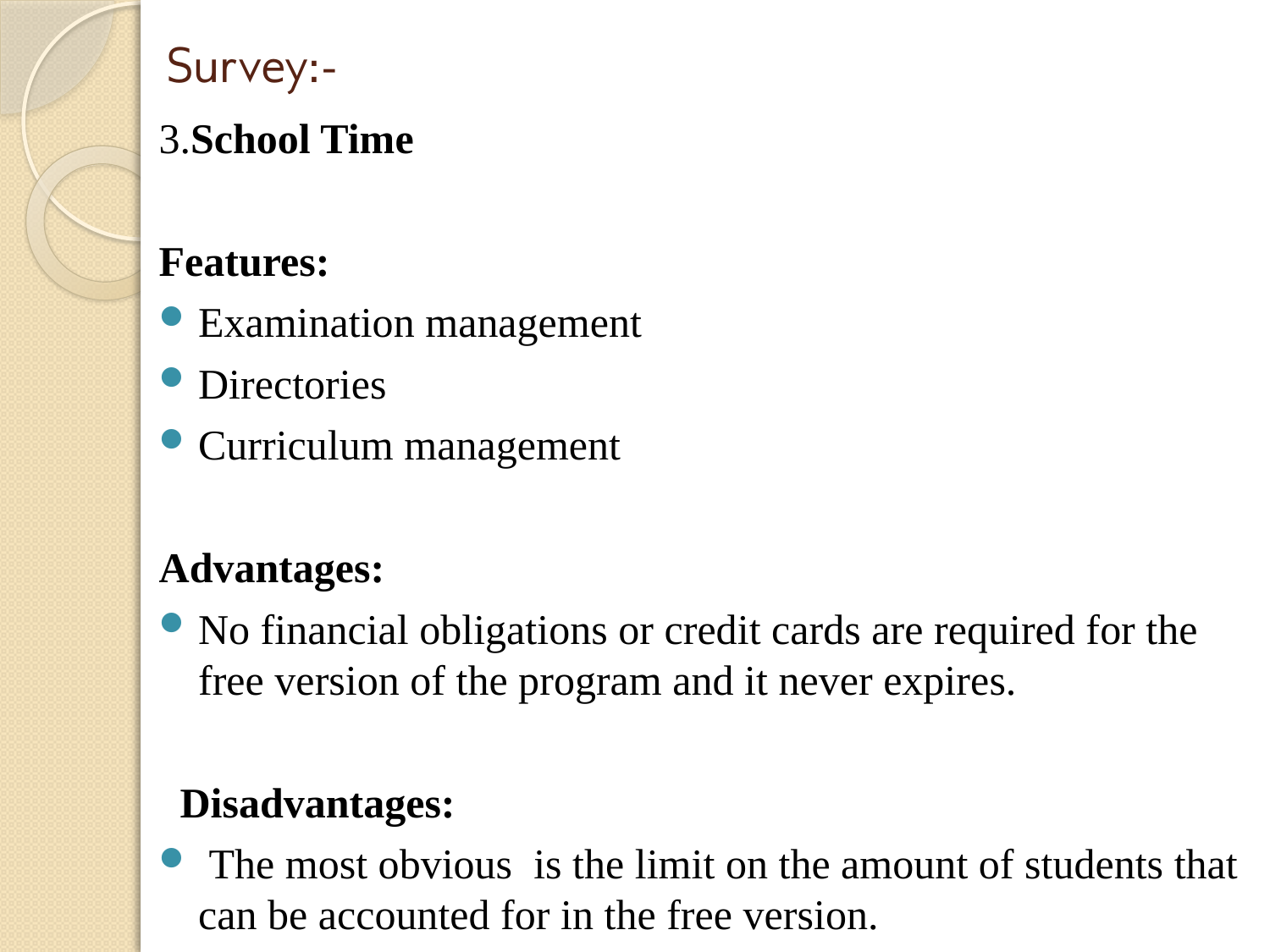

3.School Time

Features:
Examination management
Directories
Curriculum management

Advantages:
No financial obligations or credit cards are required for the free version of the program and it never expires.

  Disadvantages:
 The most obvious  is the limit on the amount of students that can be accounted for in the free version.
# Survey:-